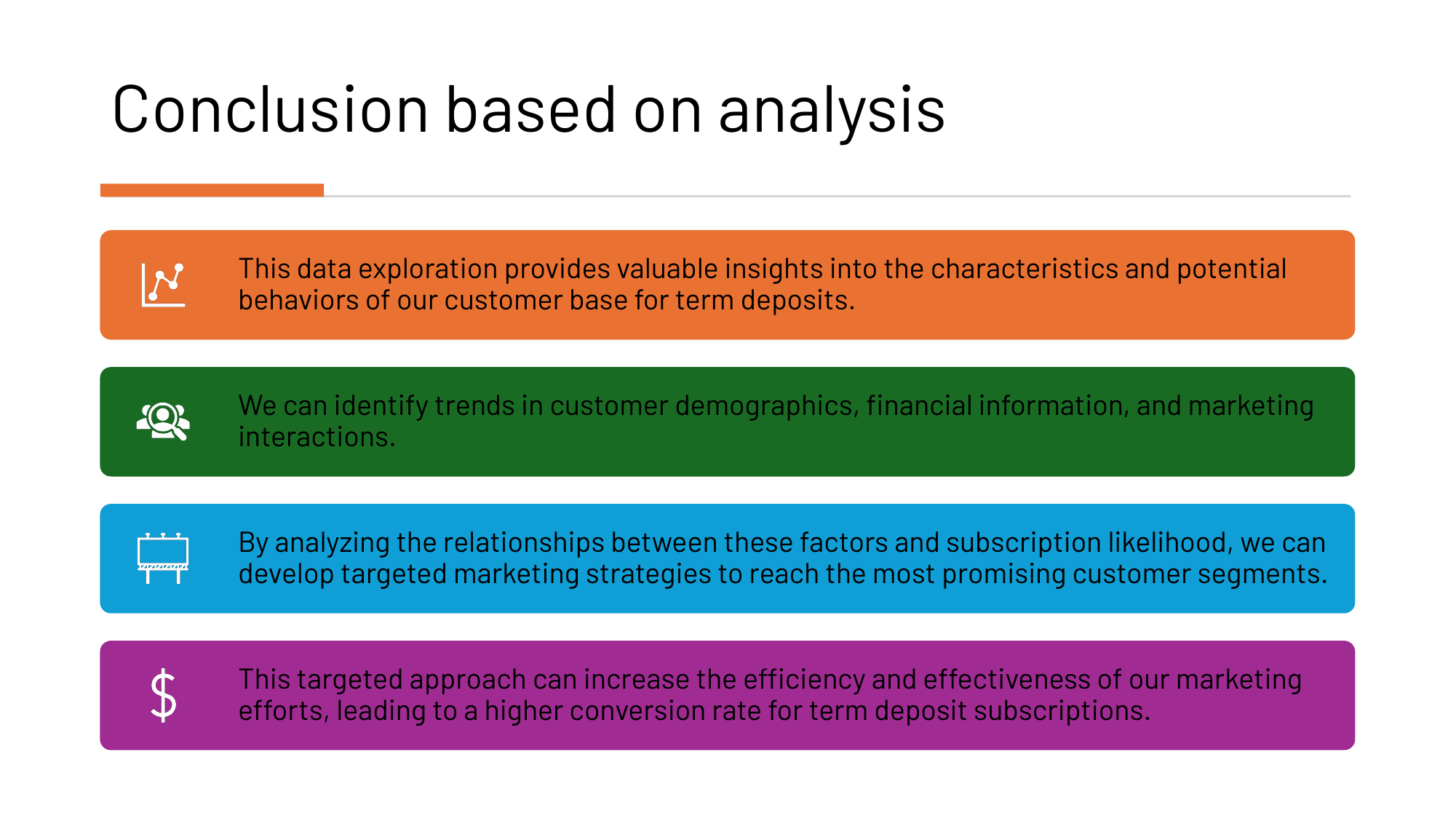

# Conclusion based on analysis

This data exploration provides valuable insights into the characteristics and potential behaviors of our customer base for term deposits.
We can identify trends in customer demographics, financial information, and marketing interactions.
By analyzing the relationships between these factors and subscription likelihood, we can develop targeted marketing strategies to reach the most promising customer segments.
This targeted approach can increase the efficiency and effectiveness of our marketing efforts, leading to a higher conversion rate for term deposit subscriptions.